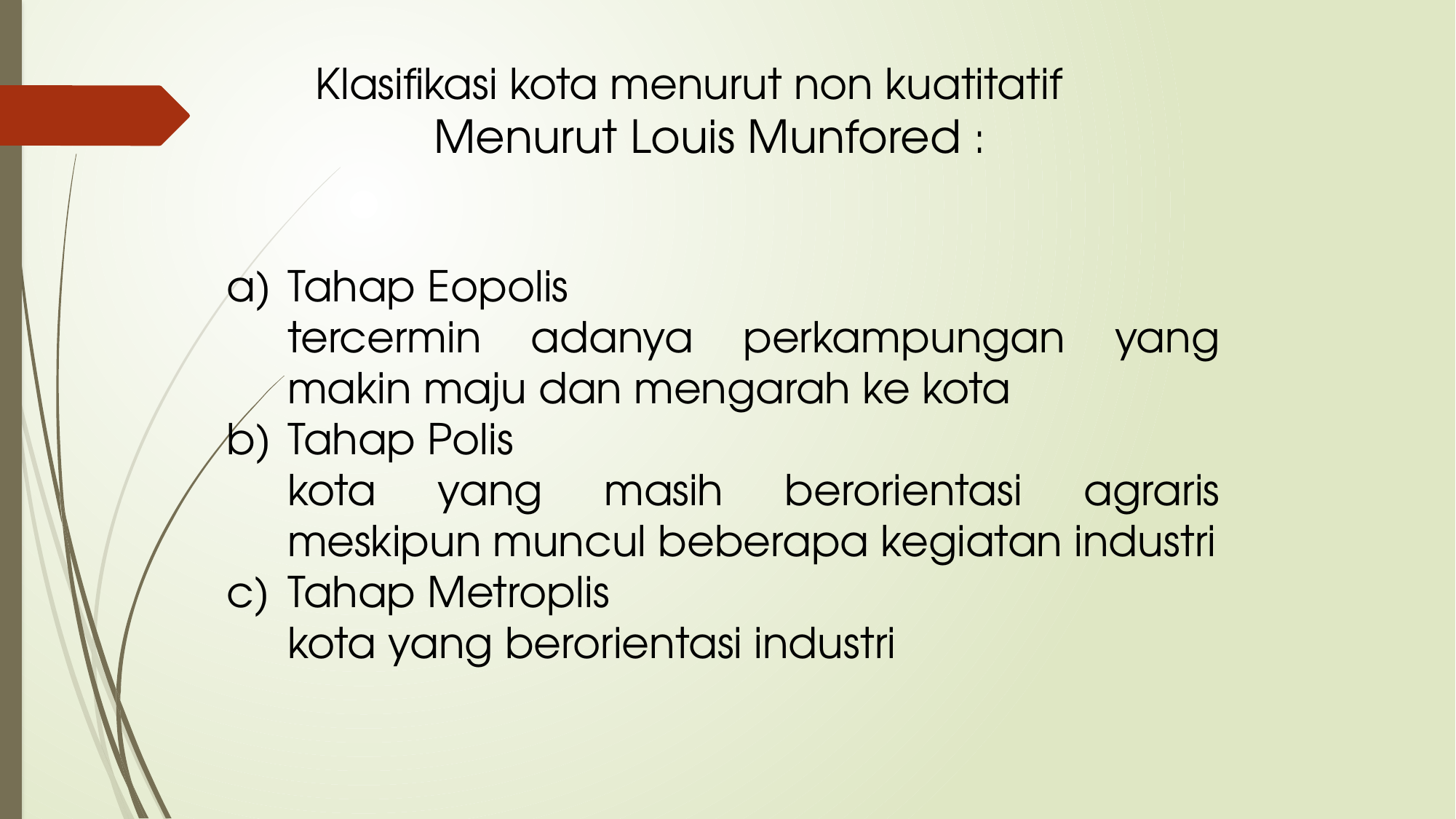

Klasifikasi kota menurut non kuatitatif Menurut Louis Munfored :
a)	Tahap Eopolis
	tercermin adanya perkampungan yang makin maju dan mengarah ke kota
b)	Tahap Polis
	kota yang masih berorientasi agraris meskipun muncul beberapa kegiatan industri
c)	Tahap Metroplis
	kota yang berorientasi industri